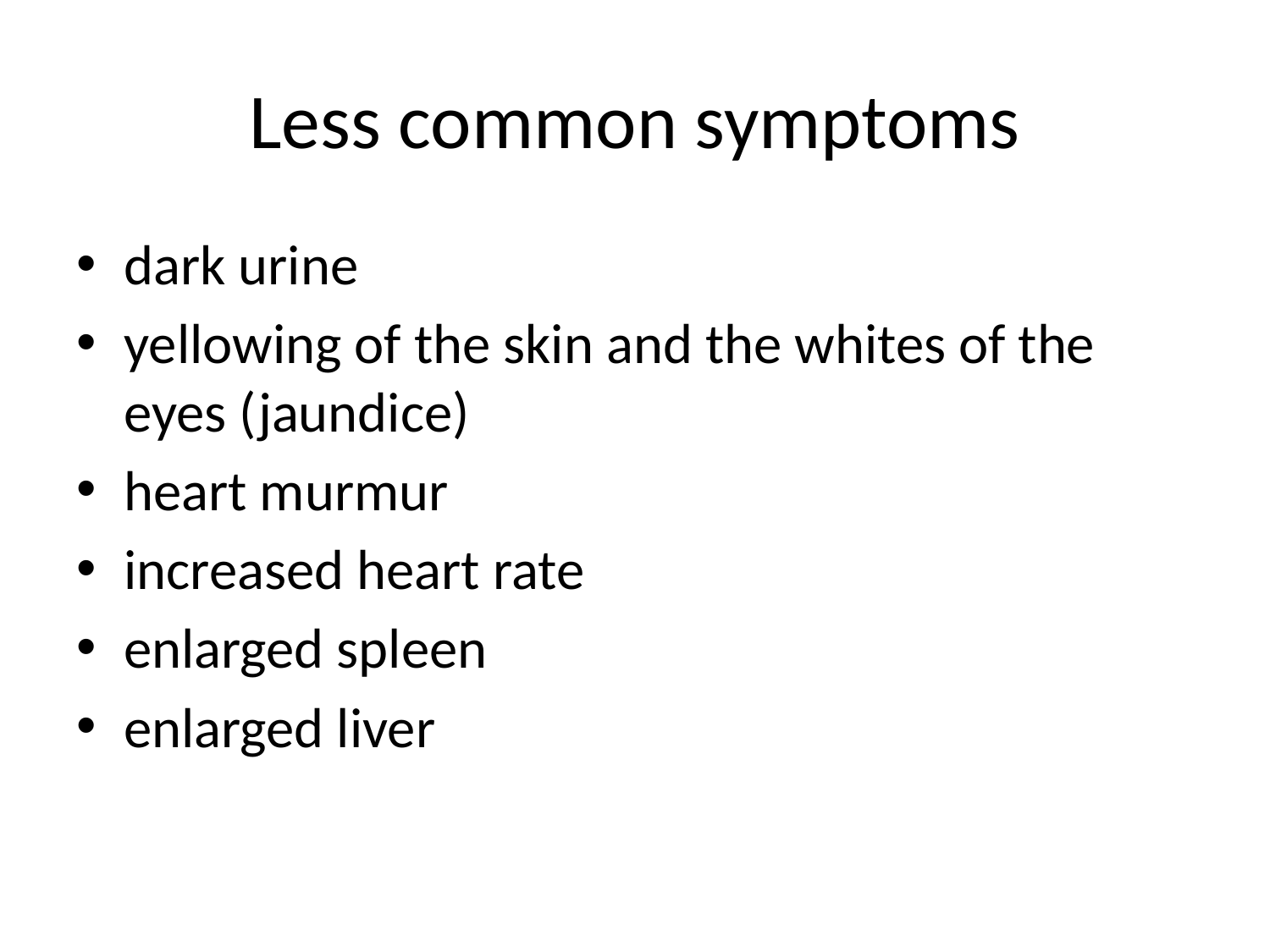

# Less common symptoms
dark urine
yellowing of the skin and the whites of the eyes (jaundice)
heart murmur
increased heart rate
enlarged spleen
enlarged liver